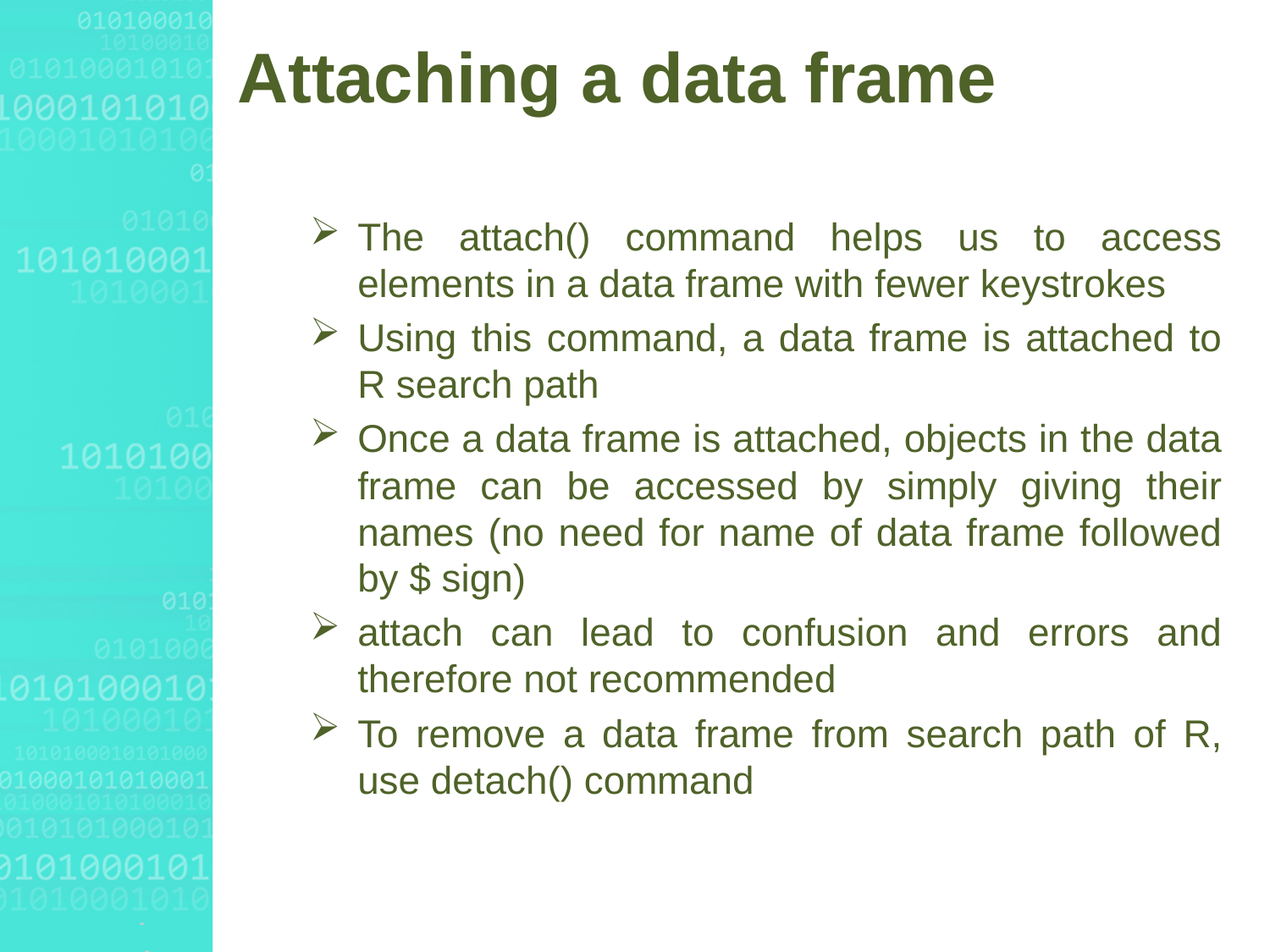

# Attaching a data frame
The attach() command helps us to access elements in a data frame with fewer keystrokes
Using this command, a data frame is attached to R search path
Once a data frame is attached, objects in the data frame can be accessed by simply giving their names (no need for name of data frame followed by $ sign)
attach can lead to confusion and errors and therefore not recommended
To remove a data frame from search path of R, use detach() command